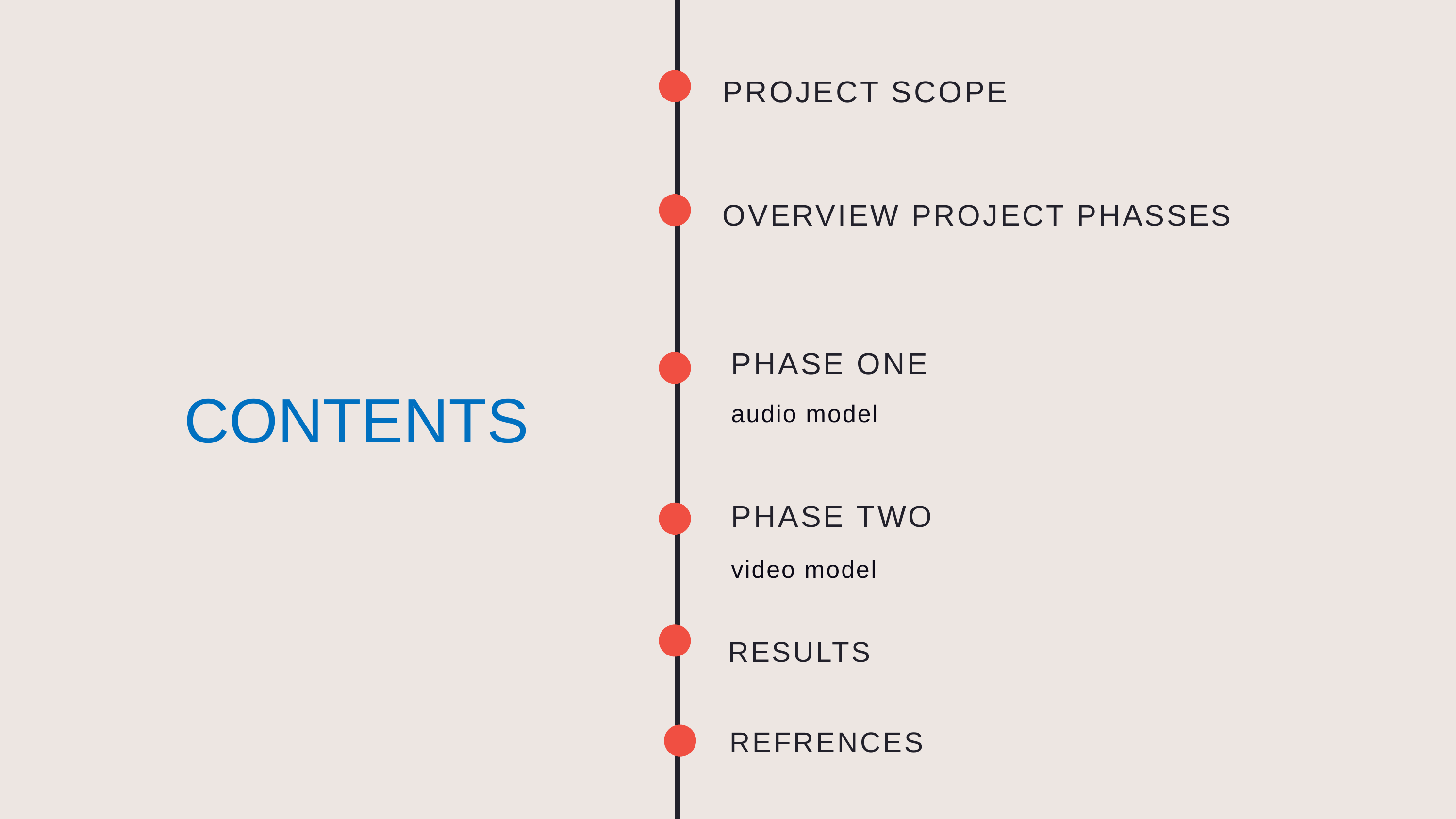

PROJECT SCOPE

OVERVIEW PROJECT PHASSES

PHASE ONE
audio model

CONTENTS
ESTIMATED ANNOUNCE DATES
PHASE TWO
video model

RESULTS

REFRENCES